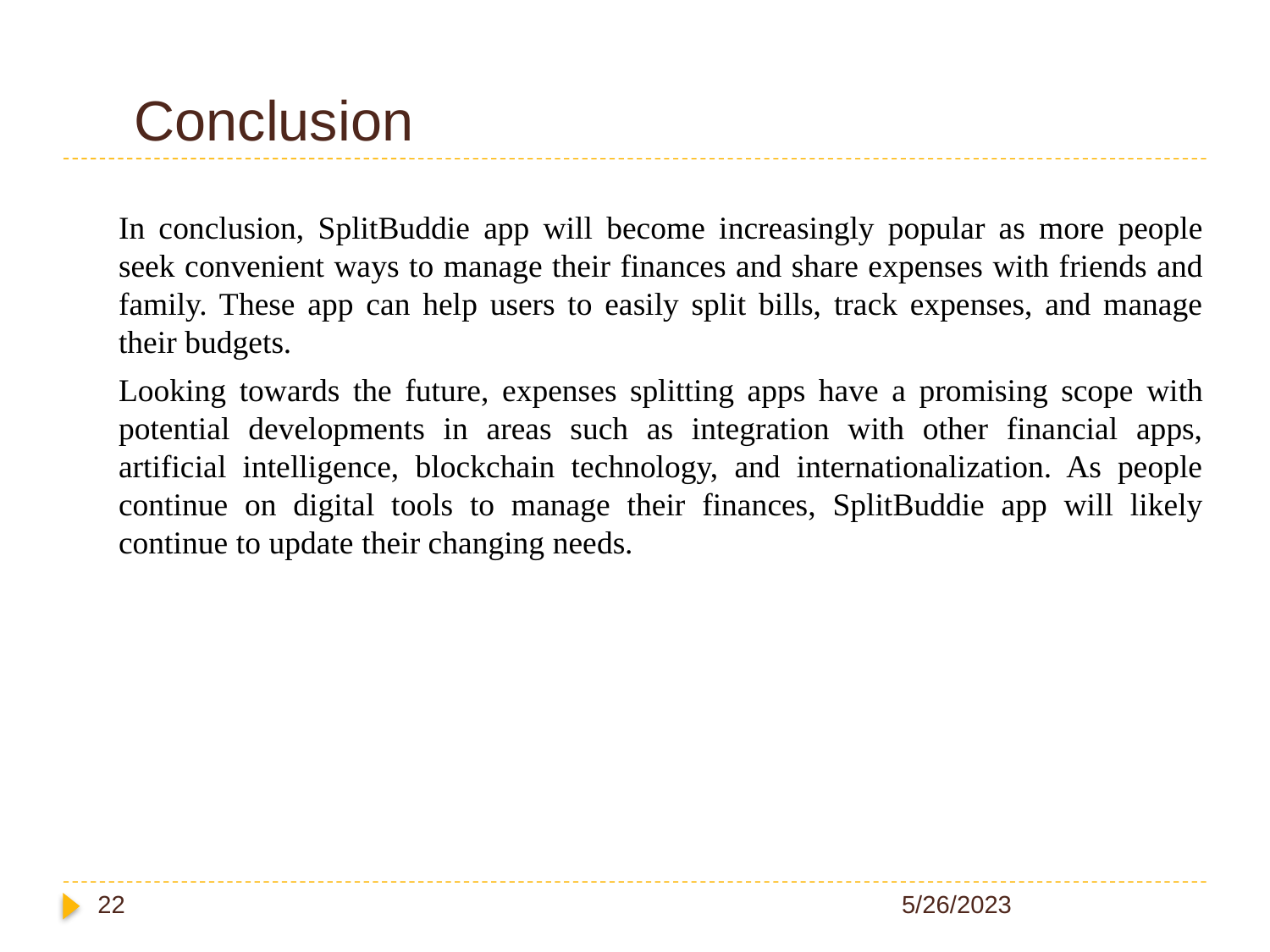

# Conclusion
In conclusion, SplitBuddie app will become increasingly popular as more people seek convenient ways to manage their finances and share expenses with friends and family. These app can help users to easily split bills, track expenses, and manage their budgets.
Looking towards the future, expenses splitting apps have a promising scope with potential developments in areas such as integration with other financial apps, artificial intelligence, blockchain technology, and internationalization. As people continue on digital tools to manage their finances, SplitBuddie app will likely continue to update their changing needs.

22
5/26/2023